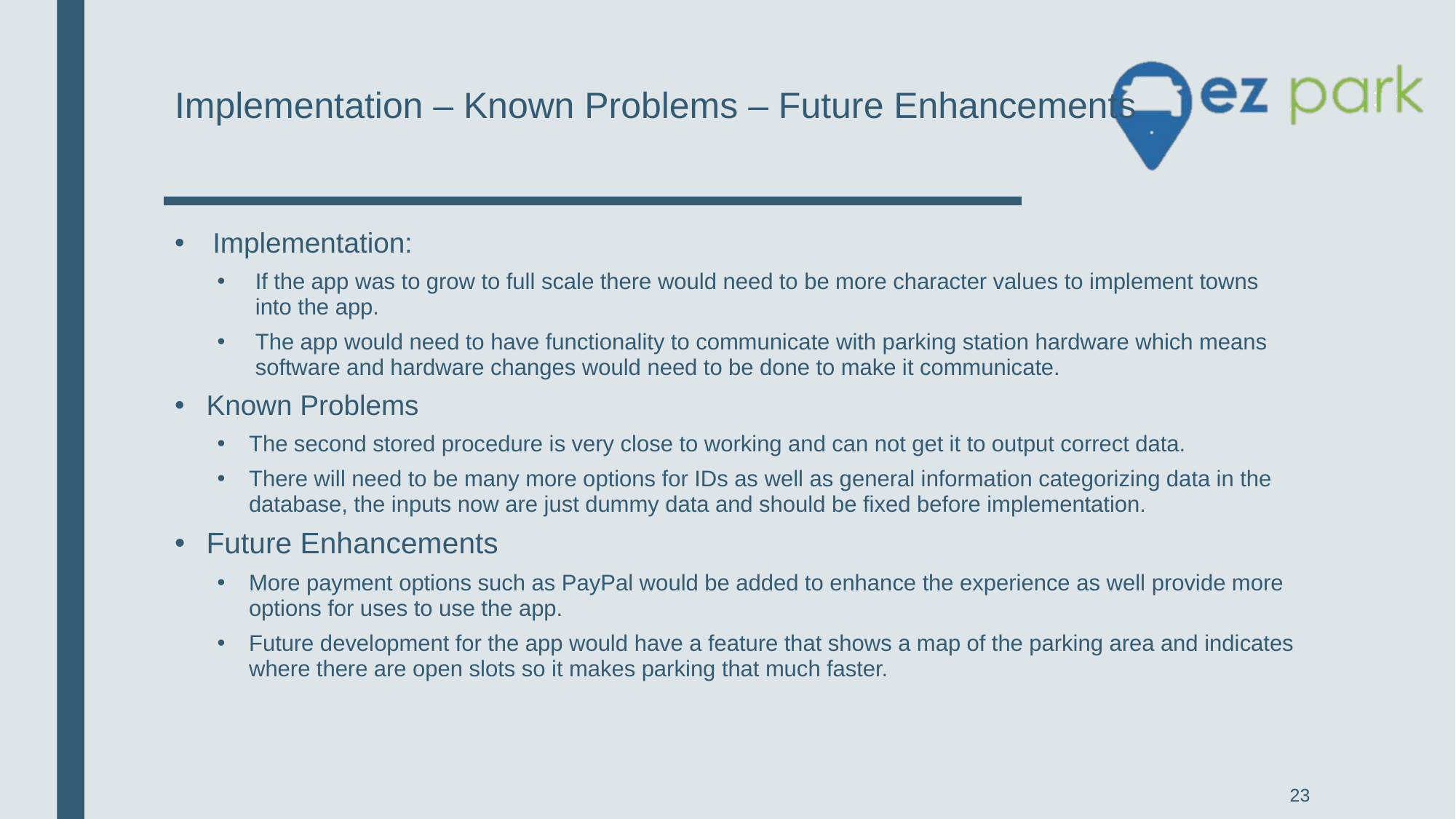

# Implementation – Known Problems – Future Enhancements
Implementation:
If the app was to grow to full scale there would need to be more character values to implement towns into the app.
The app would need to have functionality to communicate with parking station hardware which means software and hardware changes would need to be done to make it communicate.
Known Problems
The second stored procedure is very close to working and can not get it to output correct data.
There will need to be many more options for IDs as well as general information categorizing data in the database, the inputs now are just dummy data and should be fixed before implementation.
Future Enhancements
More payment options such as PayPal would be added to enhance the experience as well provide more options for uses to use the app.
Future development for the app would have a feature that shows a map of the parking area and indicates where there are open slots so it makes parking that much faster.

23